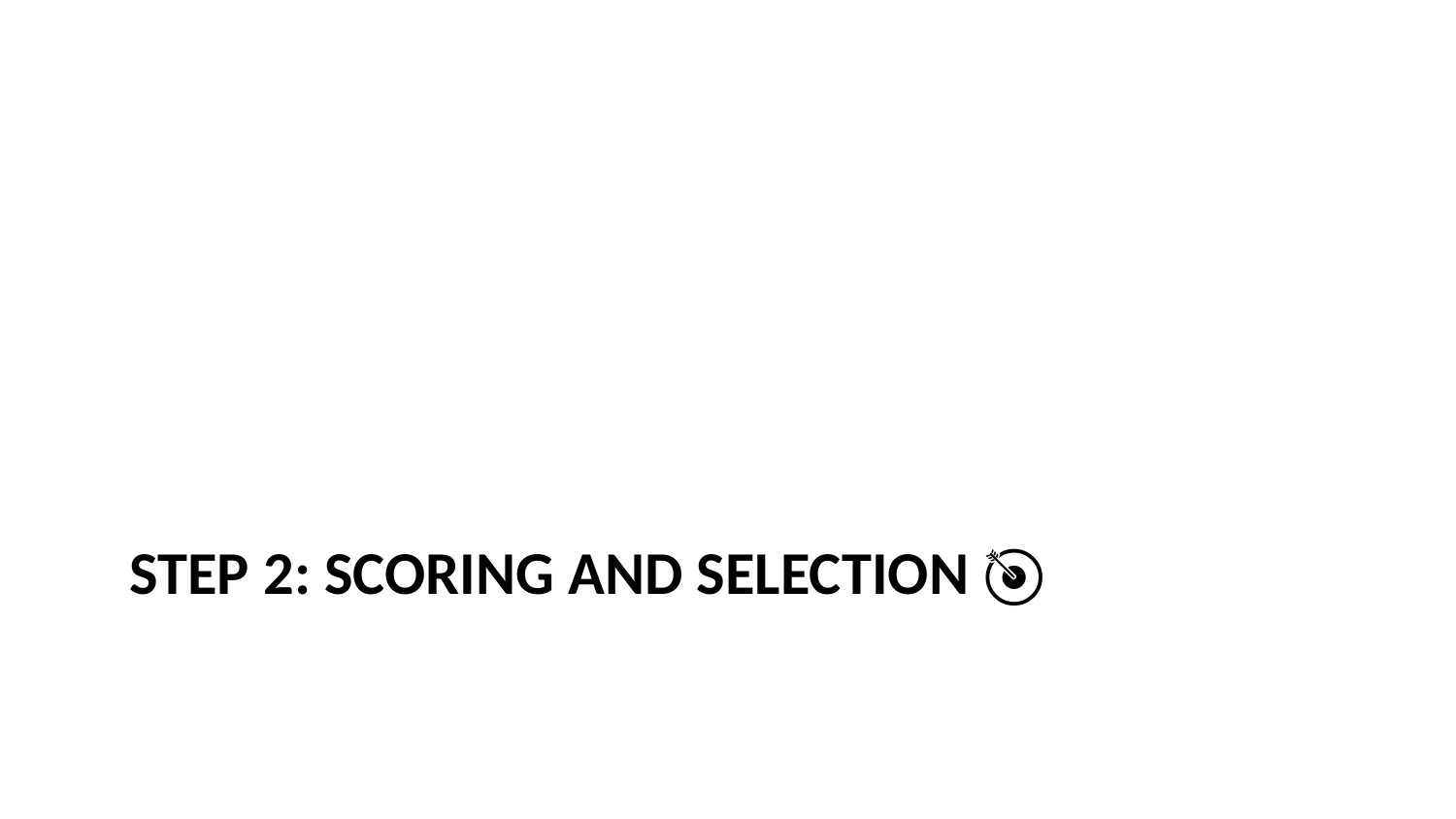

# Step 2: Scoring and Selection 🎯